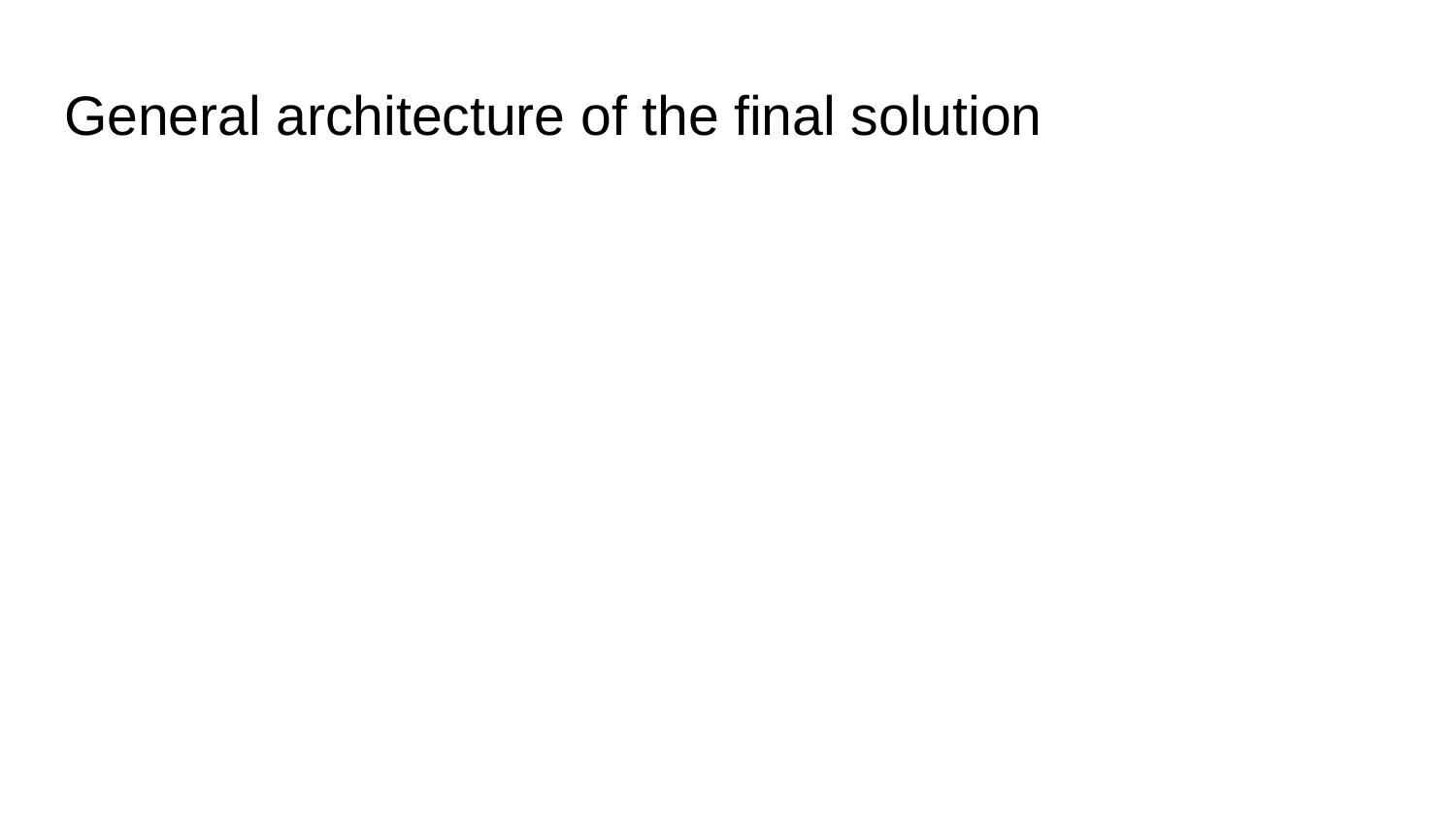

# General architecture of the final solution